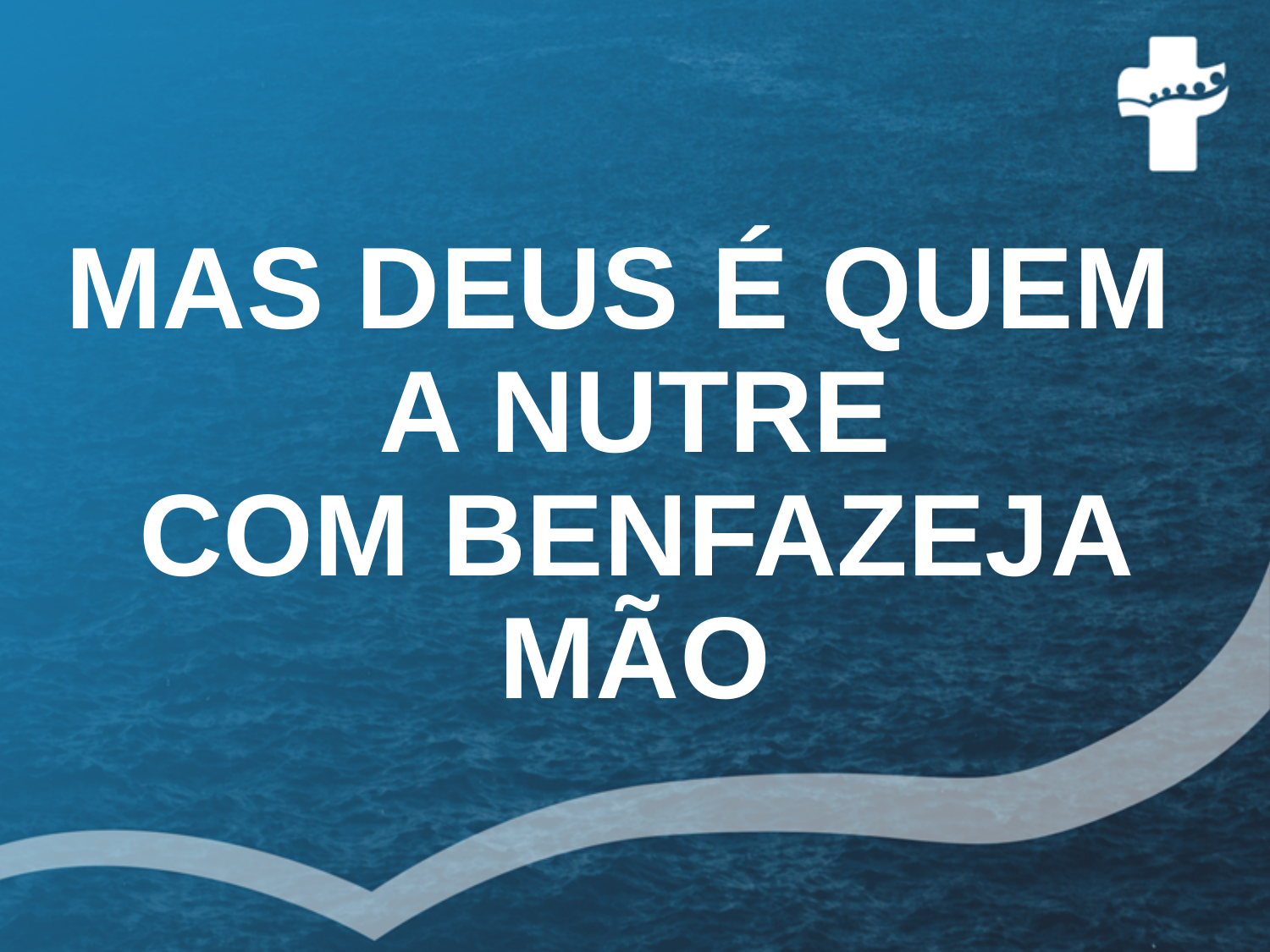

# MAS DEUS É QUEM A NUTRE COM BENFAZEJA MÃO